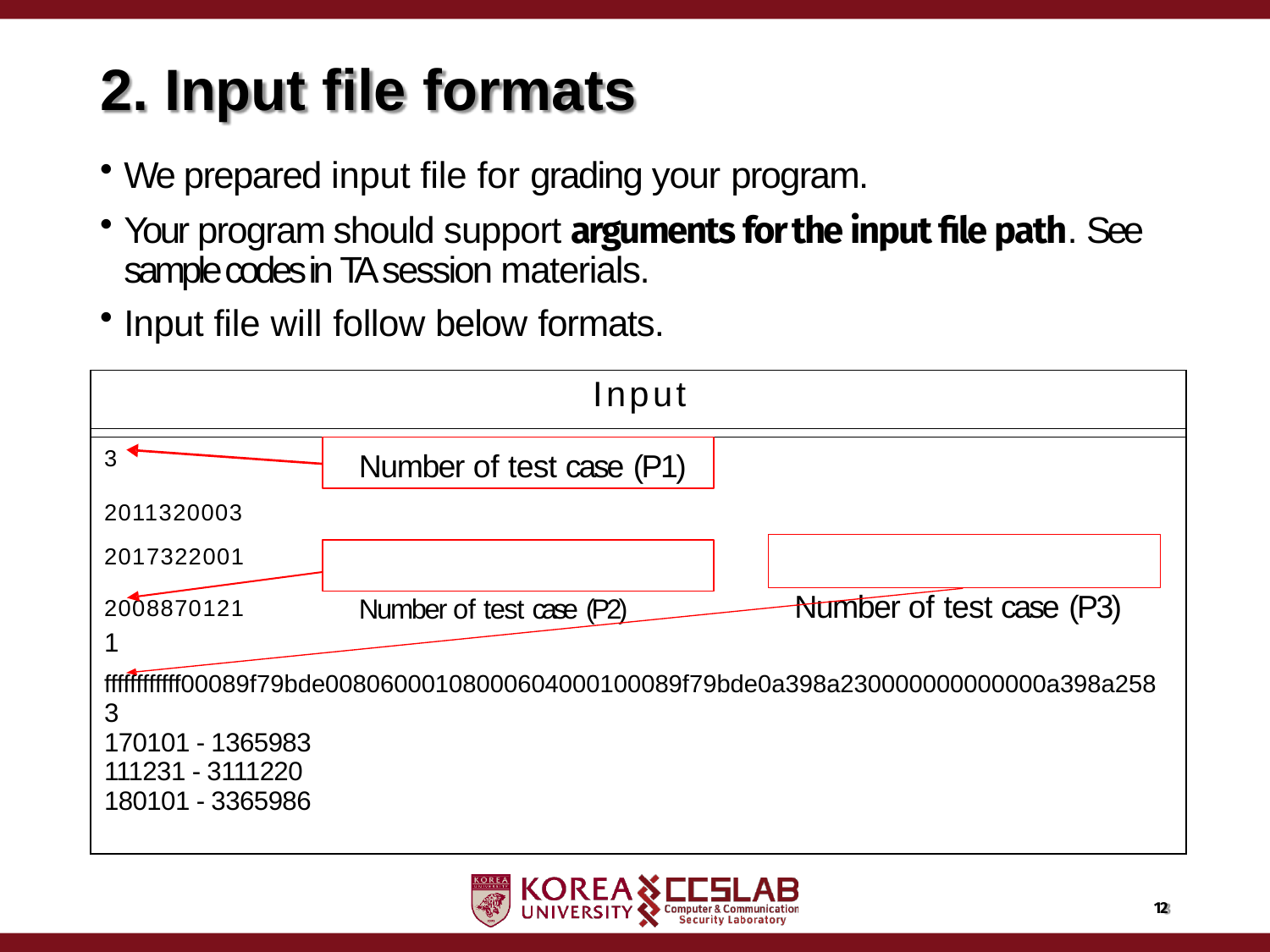

# 2. Input file formats
We prepared input file for grading your program.
Your program should support arguments for the input file path. See sample codes in TA session materials.
Input file will follow below formats.
| Input |
| --- |
|  |
| 3 Number of test case (P1) 2011320003 2017322001 2008870121 Number of test case (P2) Number of test case (P3) 1 ffffffffffff00089f79bde00806000108000604000100089f79bde0a398a230000000000000a398a258 3 170101 - 1365983 111231 - 3111220 180101 - 3365986 |

12